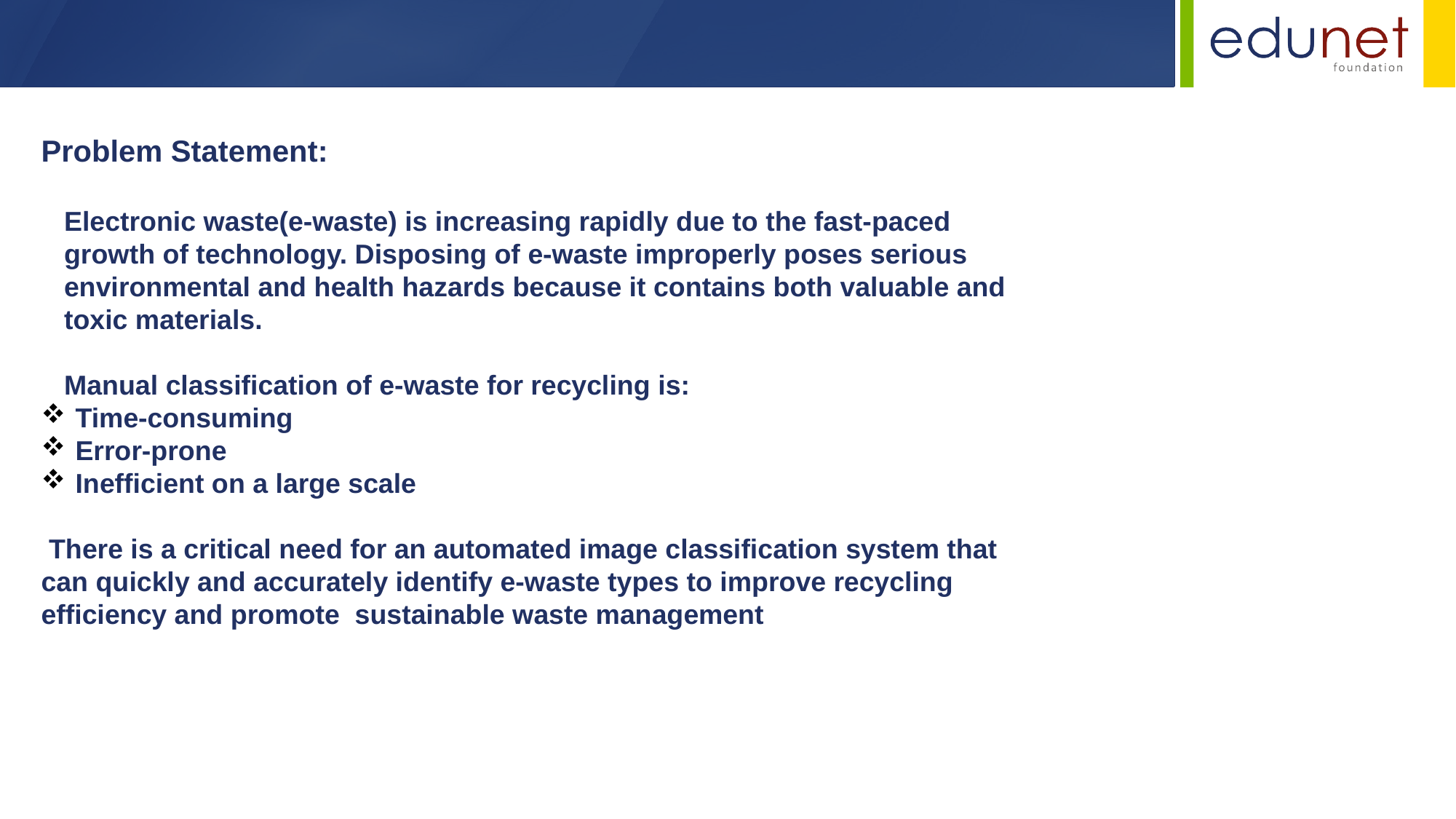

Problem Statement:

   Electronic waste(e-waste) is increasing rapidly due to the fast-paced
   growth of technology. Disposing of e-waste improperly poses serious
   environmental and health hazards because it contains both valuable and
   toxic materials.

   Manual classification of e-waste for recycling is:
Time-consuming
Error-prone
Inefficient on a large scale

 There is a critical need for an automated image classification system that   can quickly and accurately identify e-waste types to improve recycling efficiency and promote  sustainable waste management